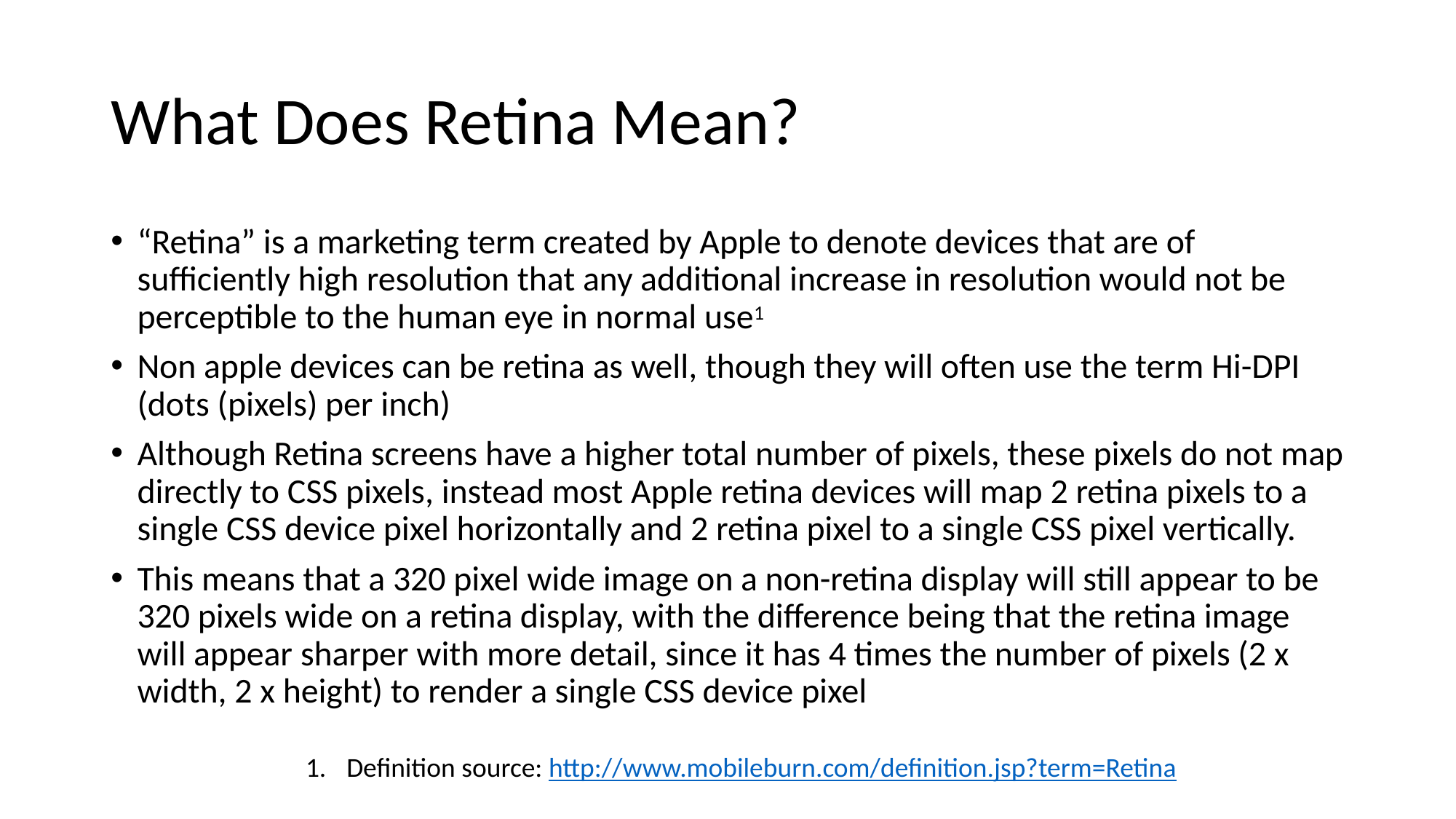

# What Does Retina Mean?
“Retina” is a marketing term created by Apple to denote devices that are of sufficiently high resolution that any additional increase in resolution would not be perceptible to the human eye in normal use1
Non apple devices can be retina as well, though they will often use the term Hi-DPI (dots (pixels) per inch)
Although Retina screens have a higher total number of pixels, these pixels do not map directly to CSS pixels, instead most Apple retina devices will map 2 retina pixels to a single CSS device pixel horizontally and 2 retina pixel to a single CSS pixel vertically.
This means that a 320 pixel wide image on a non-retina display will still appear to be 320 pixels wide on a retina display, with the difference being that the retina image will appear sharper with more detail, since it has 4 times the number of pixels (2 x width, 2 x height) to render a single CSS device pixel
Definition source: http://www.mobileburn.com/definition.jsp?term=Retina